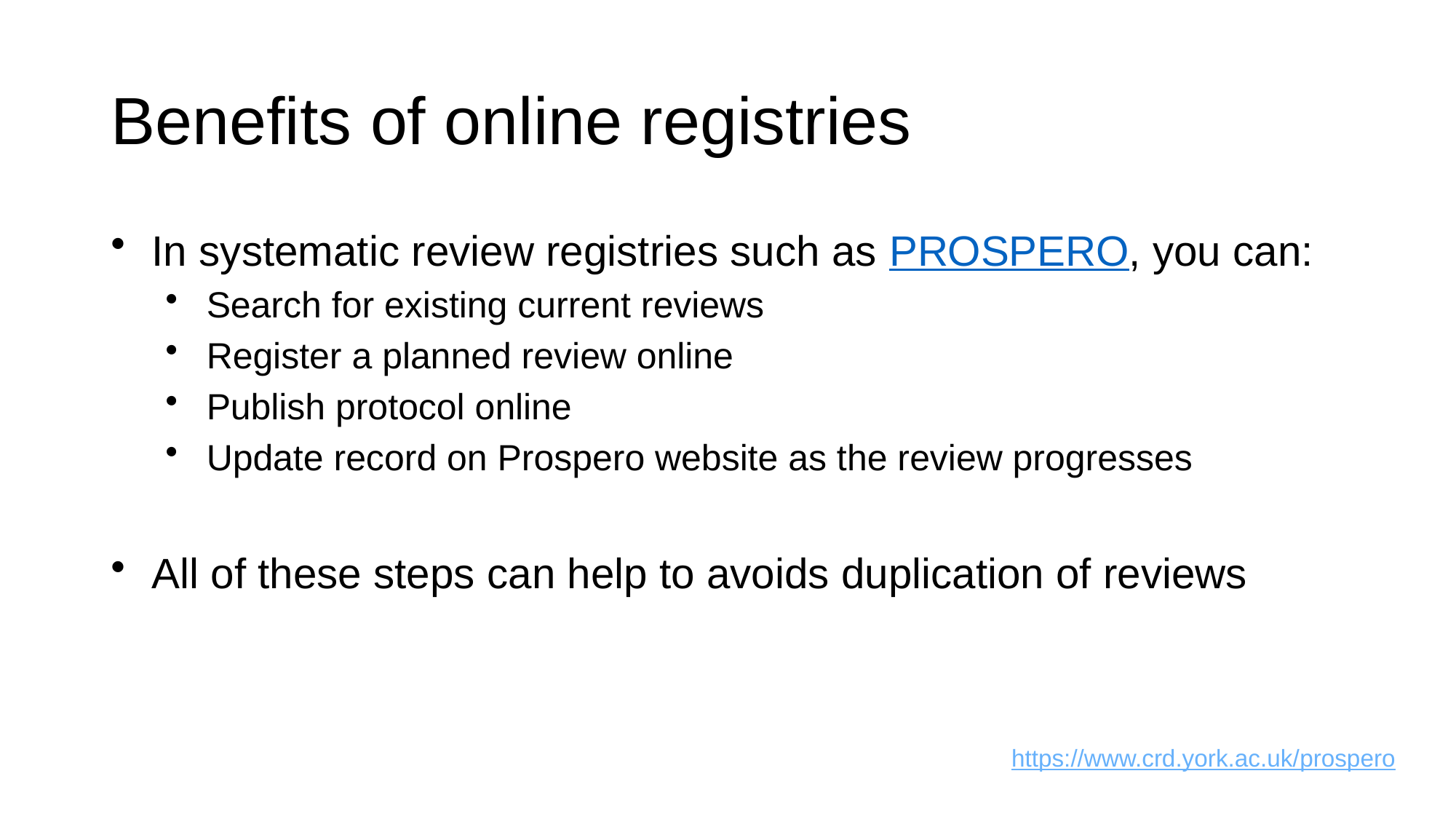

# Benefits of online registries
In systematic review registries such as PROSPERO, you can:
Search for existing current reviews
Register a planned review online
Publish protocol online
Update record on Prospero website as the review progresses

All of these steps can help to avoids duplication of reviews

https://www.crd.york.ac.uk/prospero